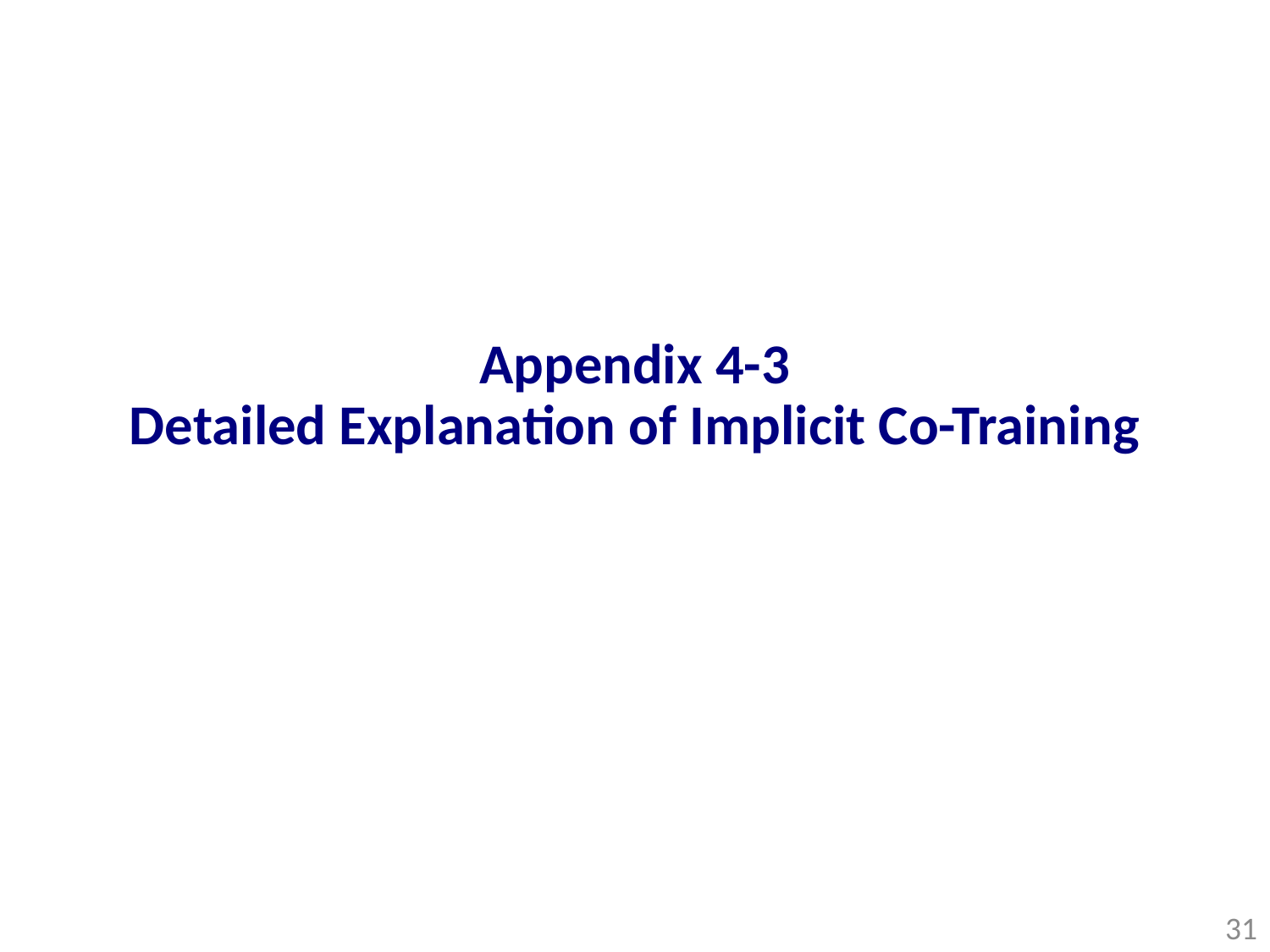

Appendix 4-3
Detailed Explanation of Implicit Co-Training
31